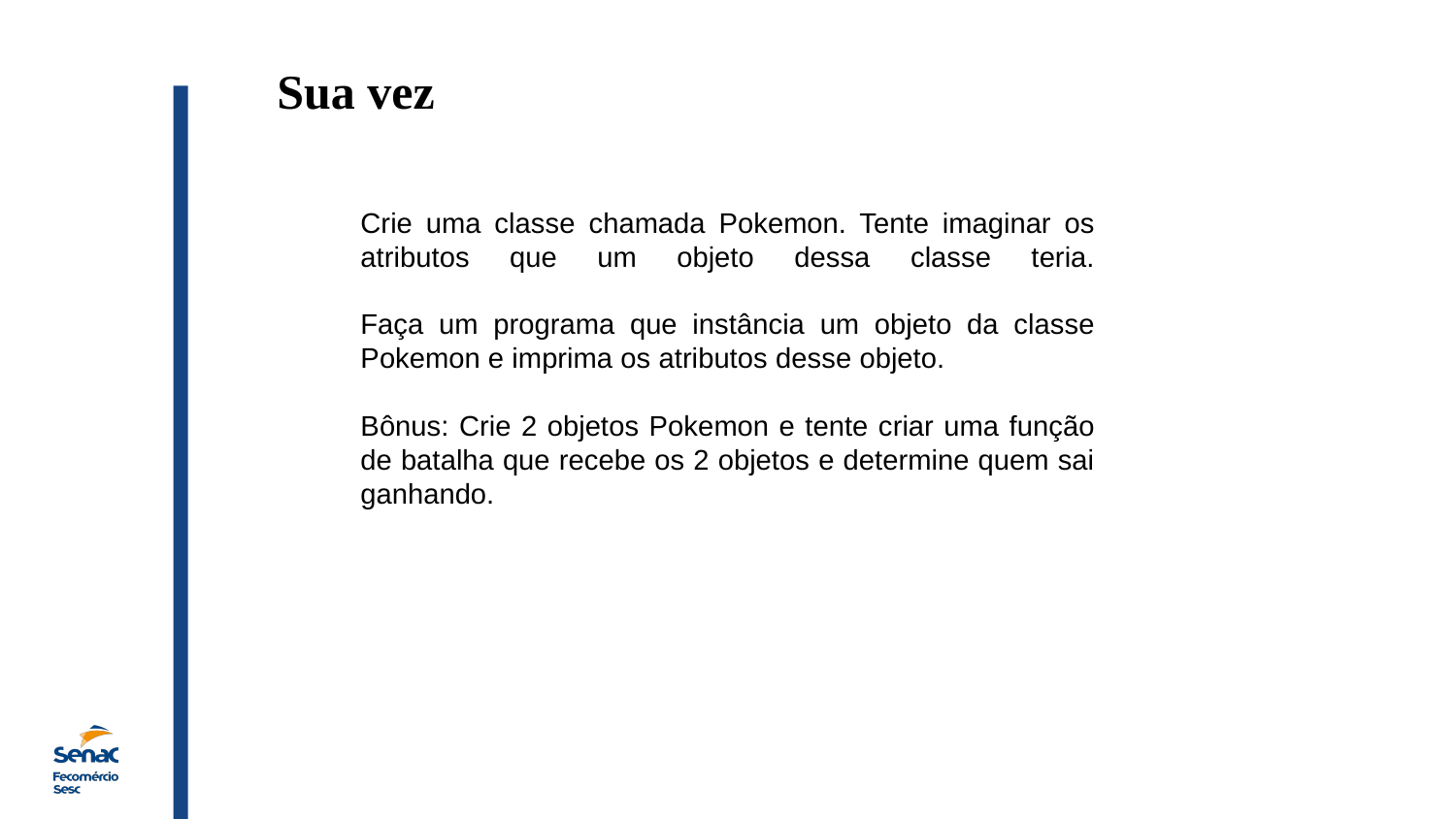

Sua vez
Crie uma classe chamada Pokemon. Tente imaginar os atributos que um objeto dessa classe teria.
Faça um programa que instância um objeto da classe Pokemon e imprima os atributos desse objeto.

Bônus: Crie 2 objetos Pokemon e tente criar uma função de batalha que recebe os 2 objetos e determine quem sai ganhando.